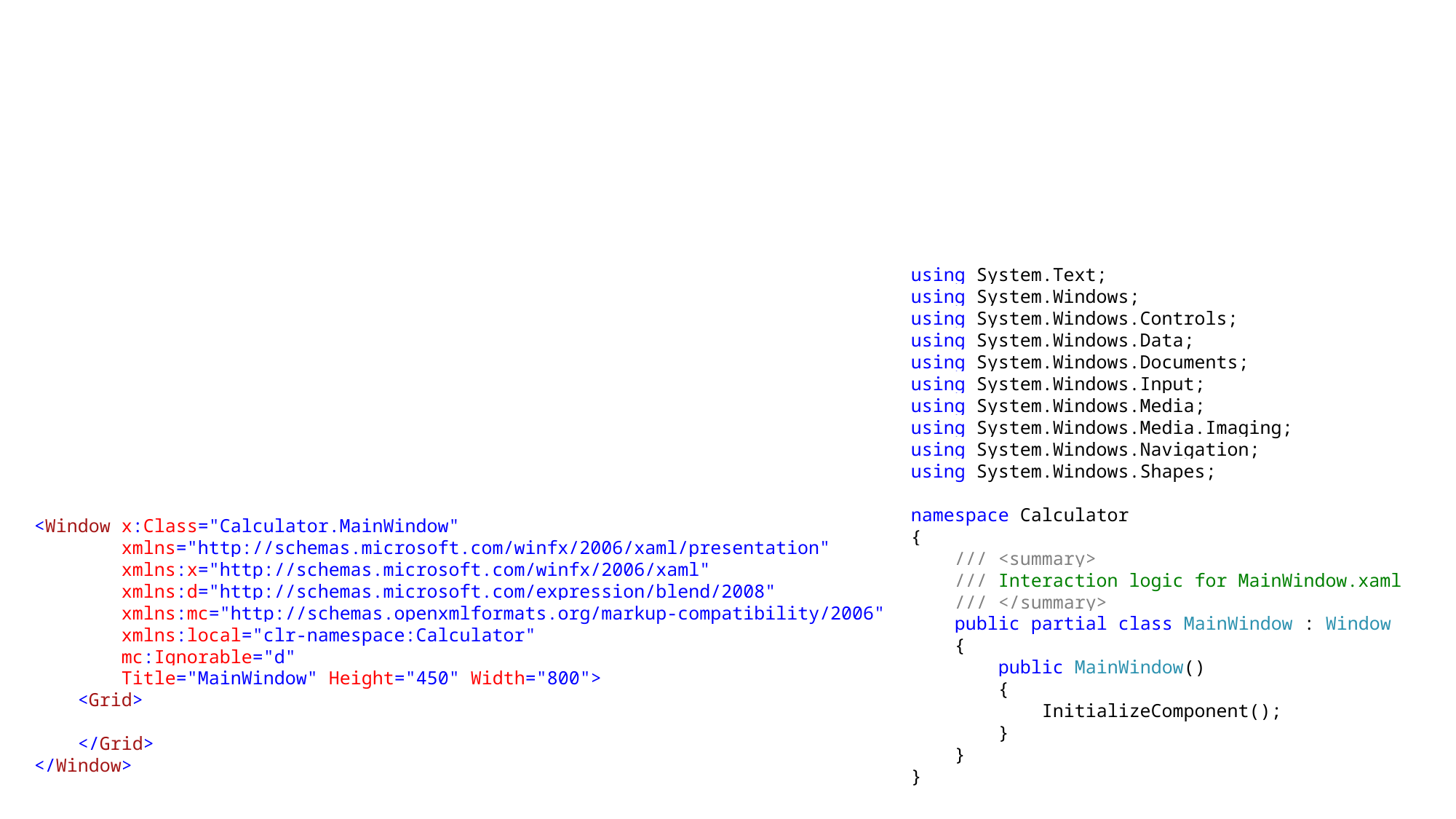

using System.Text;
using System.Windows;
using System.Windows.Controls;
using System.Windows.Data;
using System.Windows.Documents;
using System.Windows.Input;
using System.Windows.Media;
using System.Windows.Media.Imaging;
using System.Windows.Navigation;
using System.Windows.Shapes;

namespace Calculator
{
    /// <summary>
    /// Interaction logic for MainWindow.xaml
    /// </summary>
    public partial class MainWindow : Window
    {
        public MainWindow()
        {
            InitializeComponent();
        }
    }
}
<Window x:Class="Calculator.MainWindow"
        xmlns="http://schemas.microsoft.com/winfx/2006/xaml/presentation"
        xmlns:x="http://schemas.microsoft.com/winfx/2006/xaml"
        xmlns:d="http://schemas.microsoft.com/expression/blend/2008"
        xmlns:mc="http://schemas.openxmlformats.org/markup-compatibility/2006"
        xmlns:local="clr-namespace:Calculator"
        mc:Ignorable="d"
        Title="MainWindow" Height="450" Width="800">
    <Grid>

    </Grid>
</Window>